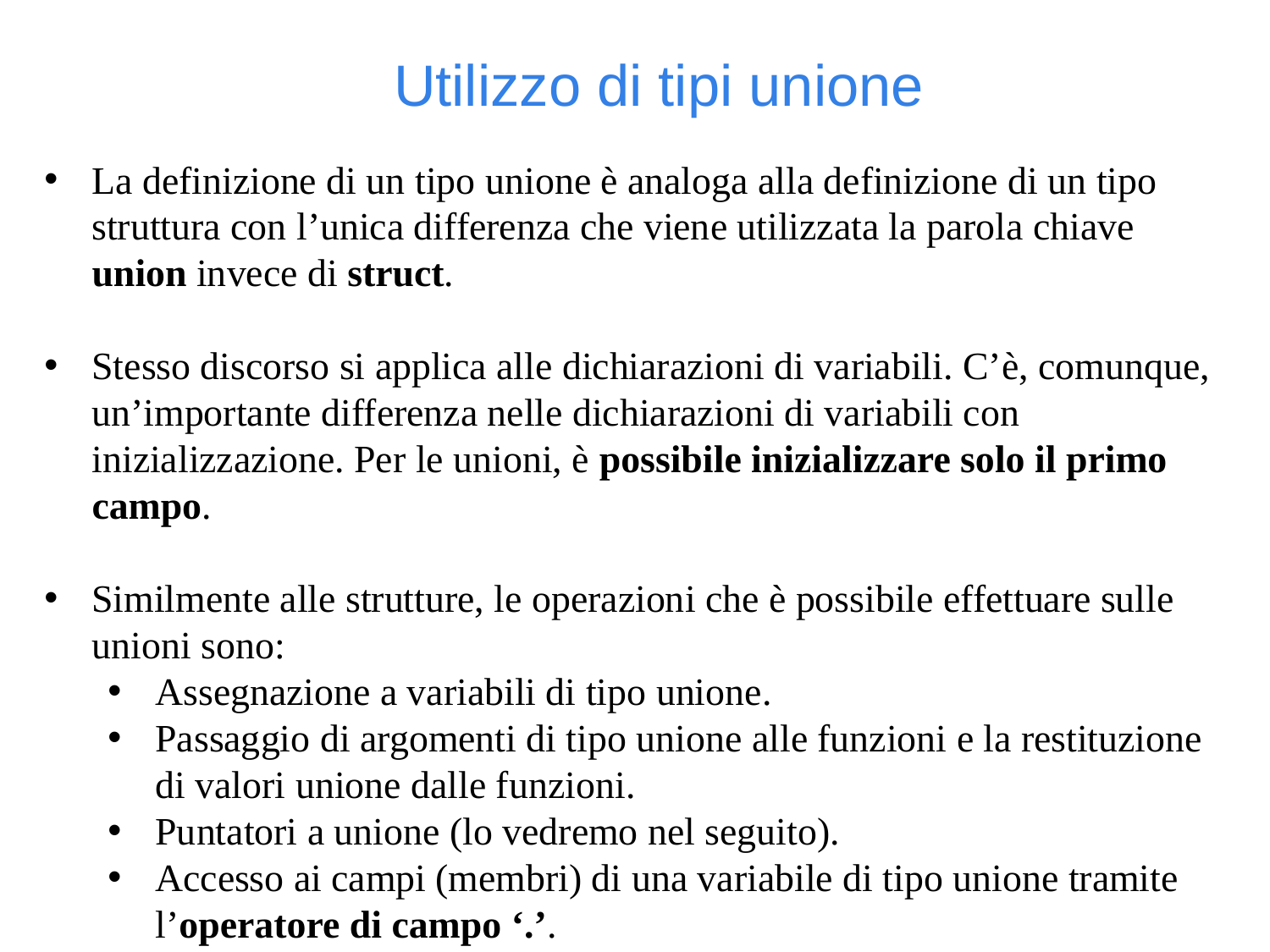

Utilizzo di tipi unione

La definizione di un tipo unione è analoga alla definizione di un tipo struttura con l’unica differenza che viene utilizzata la parola chiave union invece di struct.

Stesso discorso si applica alle dichiarazioni di variabili. C’è, comunque, un’importante differenza nelle dichiarazioni di variabili con inizializzazione. Per le unioni, è possibile inizializzare solo il primo campo.

Similmente alle strutture, le operazioni che è possibile effettuare sulle unioni sono:
Assegnazione a variabili di tipo unione.
Passaggio di argomenti di tipo unione alle funzioni e la restituzione di valori unione dalle funzioni.
Puntatori a unione (lo vedremo nel seguito).
Accesso ai campi (membri) di una variabile di tipo unione tramite l’operatore di campo ‘.’.